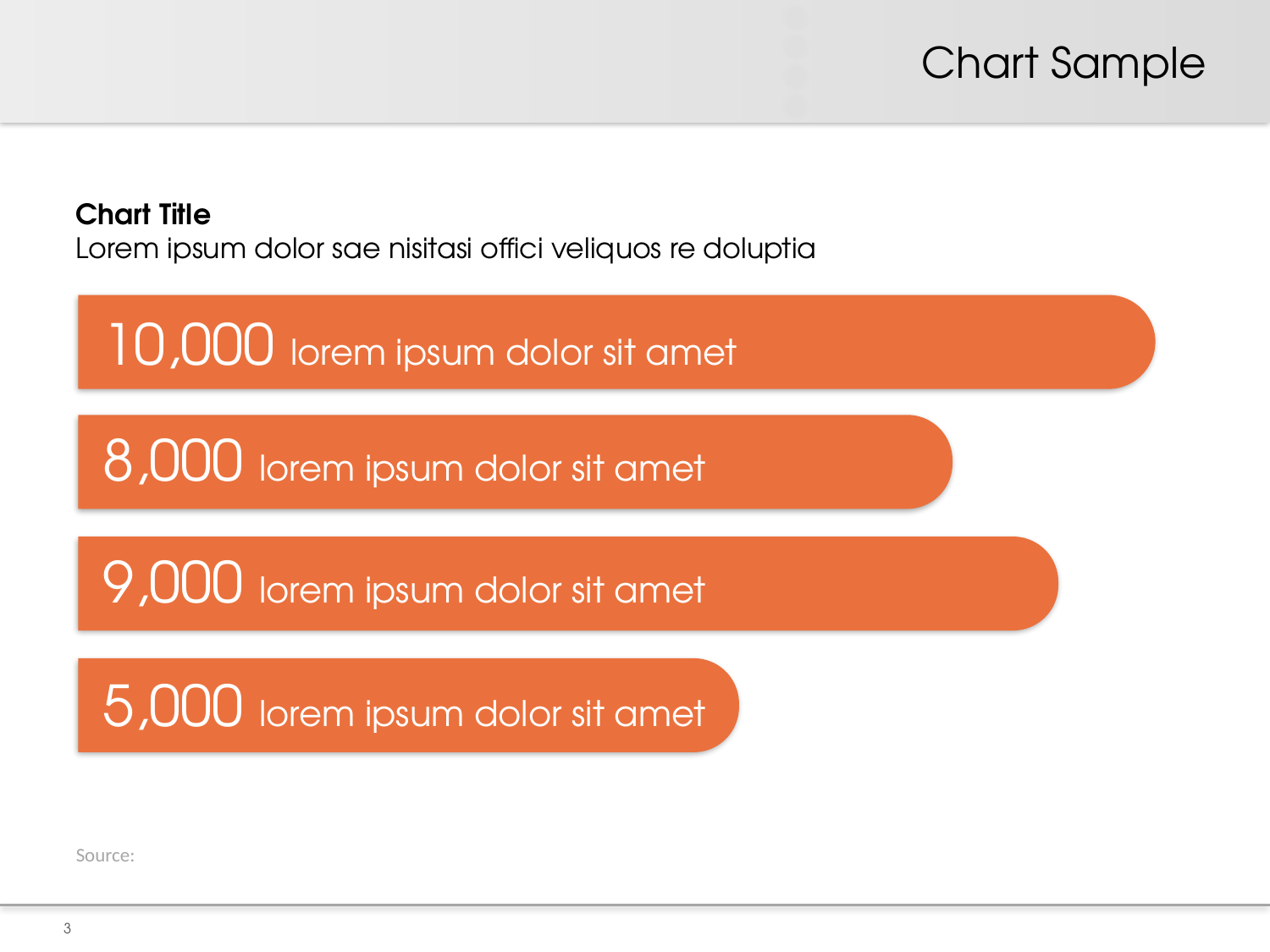

# Chart Sample

Chart Title
Lorem ipsum dolor sae nisitasi offici veliquos re doluptia
10,000 lorem ipsum dolor sit amet

8,000 lorem ipsum dolor sit amet
9,000 lorem ipsum dolor sit amet
5,000 lorem ipsum dolor sit amet
Source:
3